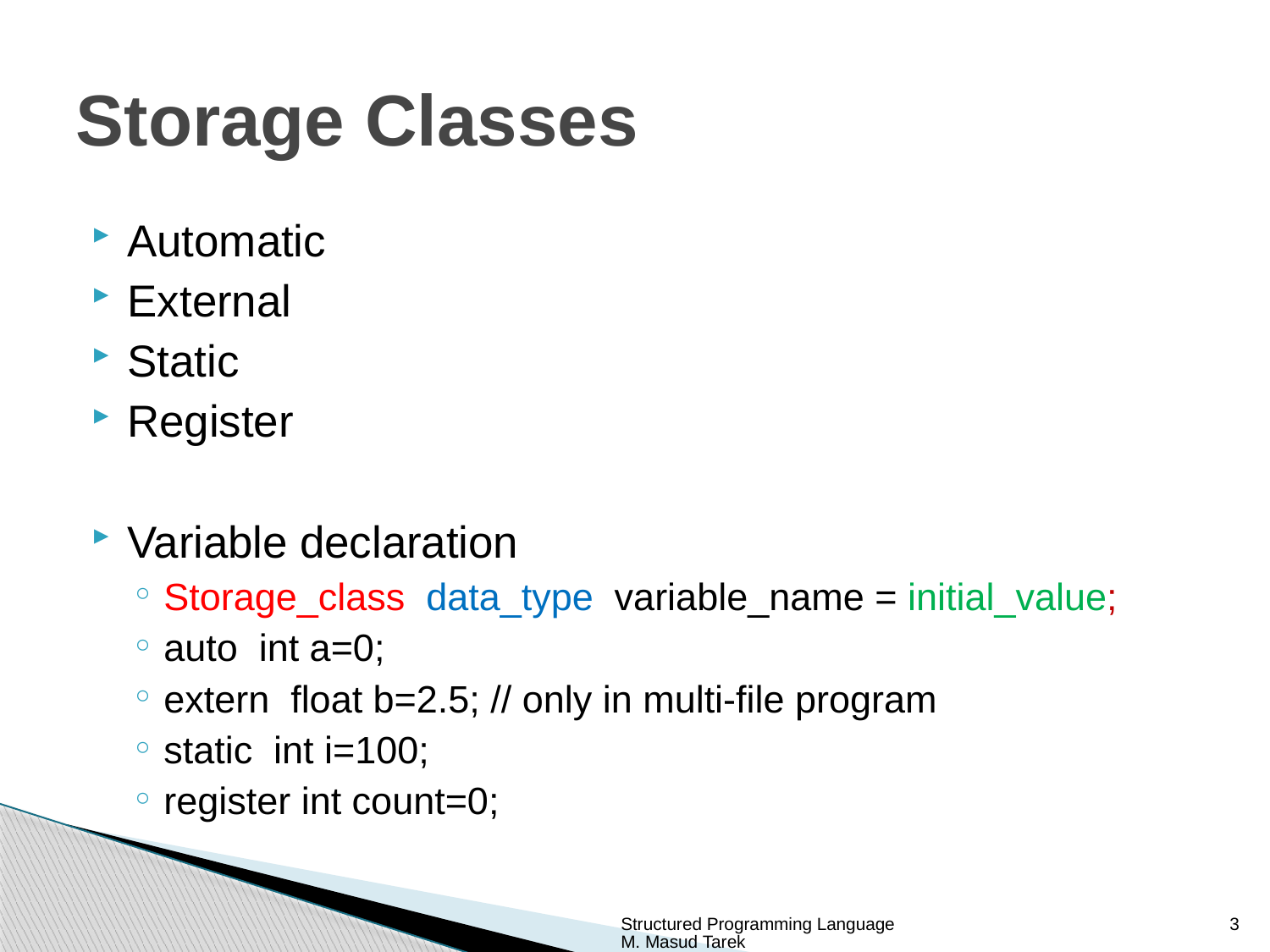

# Storage Classes
Automatic
External
Static
Register

Variable declaration
Storage_class  data_type  variable_name = initial_value;
auto  int a=0;
extern  float b=2.5; // only in multi-file program
static  int i=100;
register int count=0;
Structured Programming Language     M. Masud Tarek
3